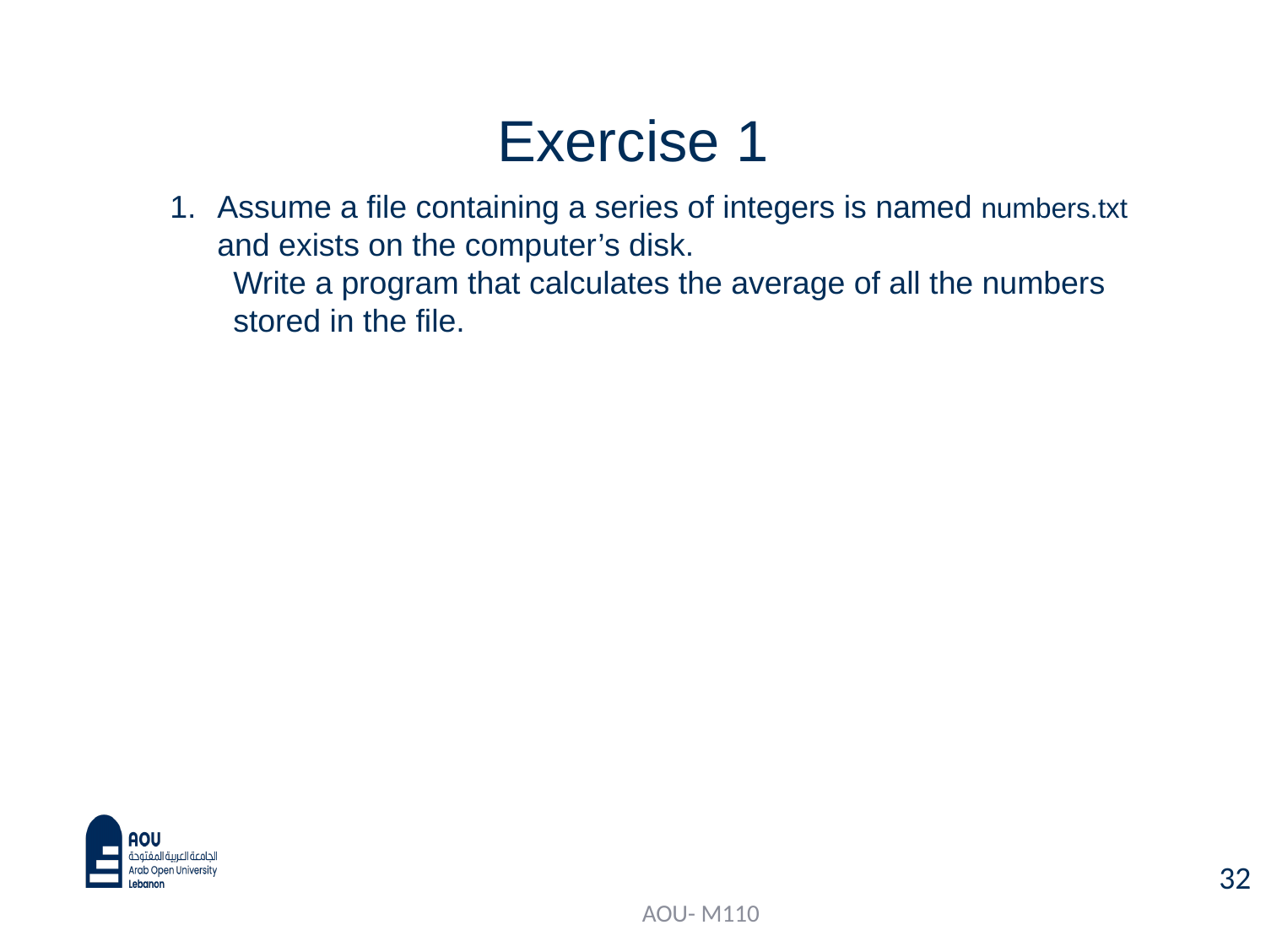

# Exercise 1
Assume a file containing a series of integers is named numbers.txt and exists on the computer’s disk.
Write a program that calculates the average of all the numbers stored in the file.

32
AOU- M110